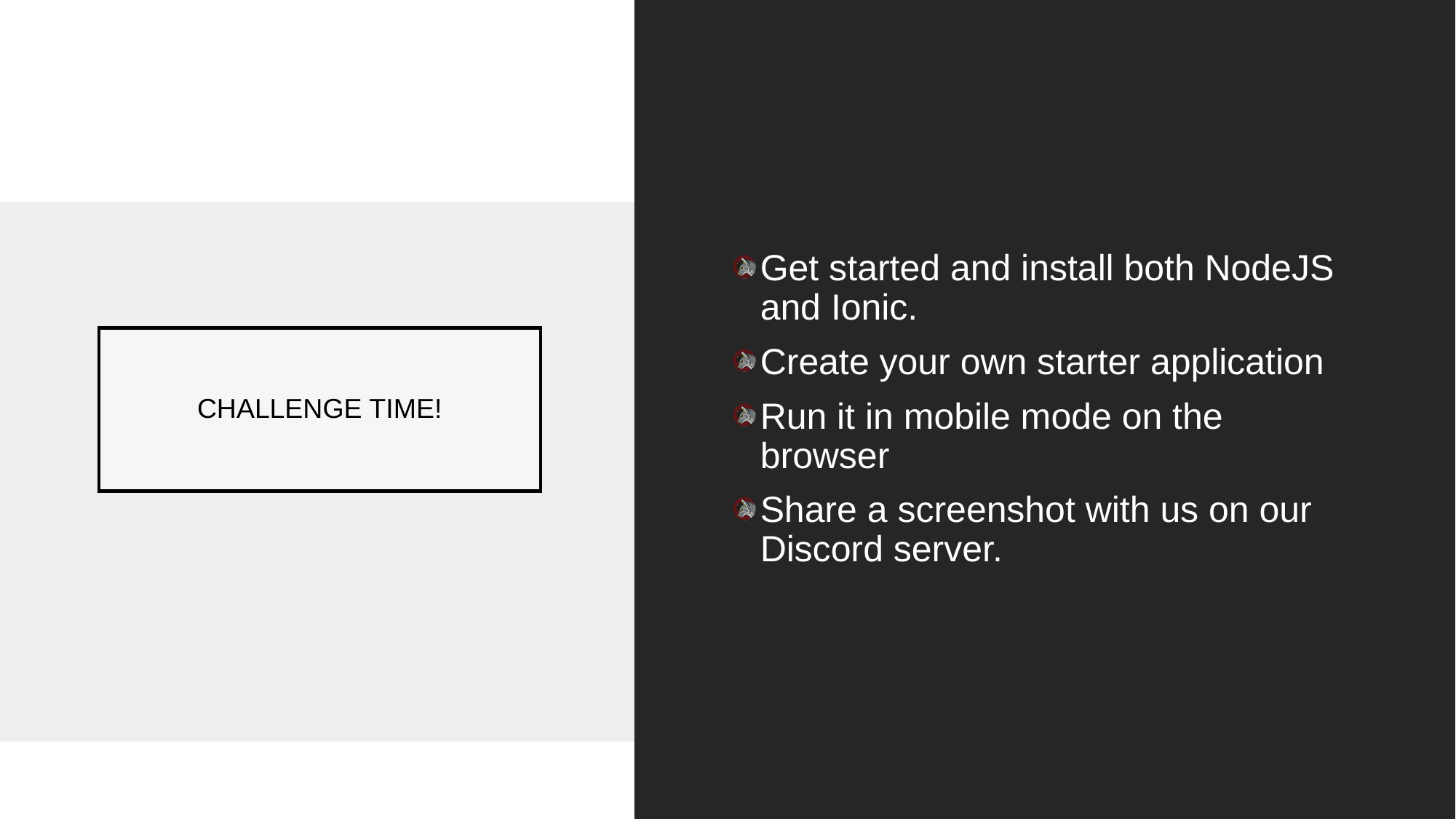

Get started and install both NodeJS and Ionic.
Create your own starter application
Run it in mobile mode on the browser
Share a screenshot with us on our Discord server.
# CHALLENGE TIME!